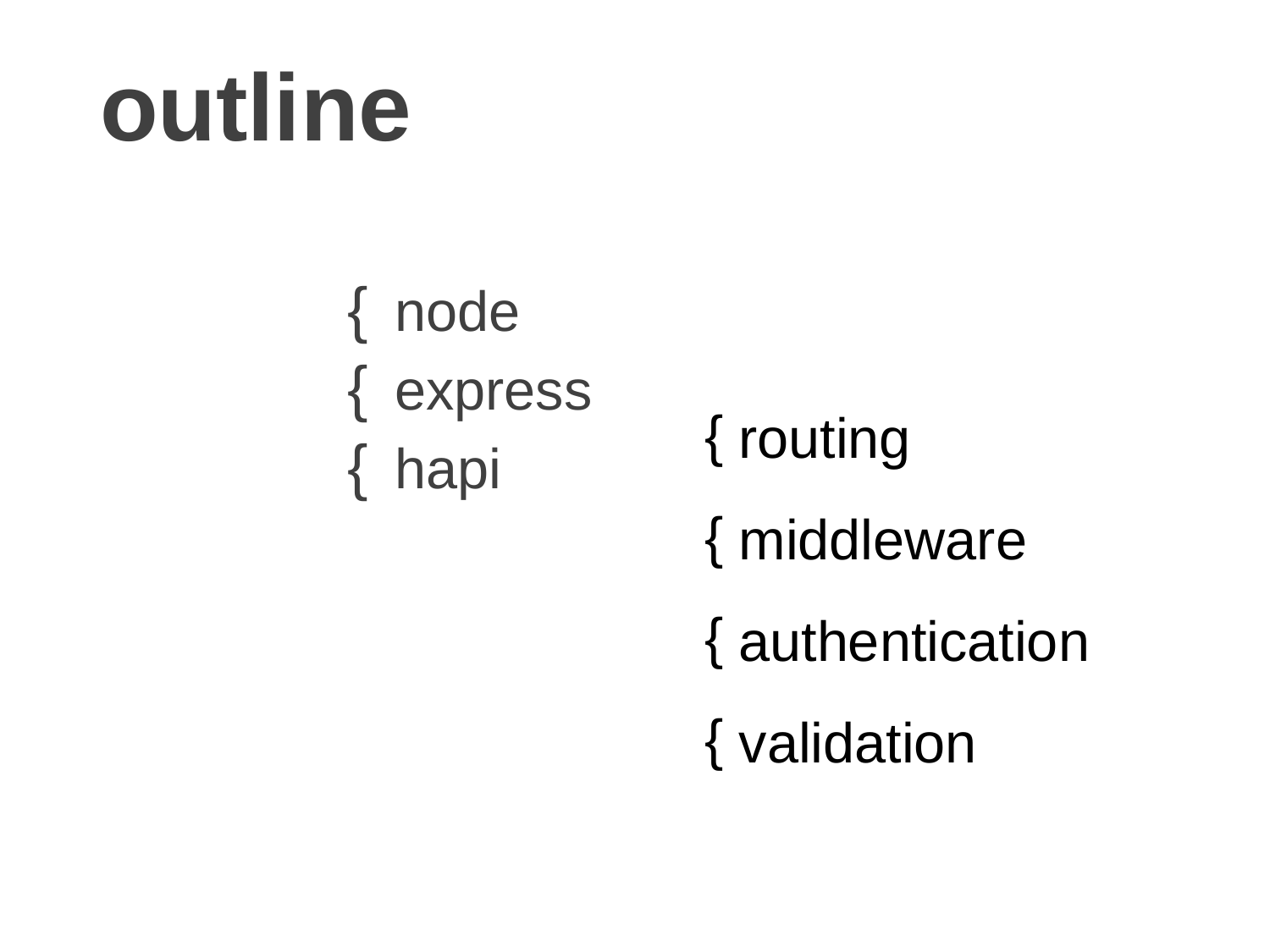

# outline
 node
 express
 hapi
 routing
 middleware
 authentication
 validation